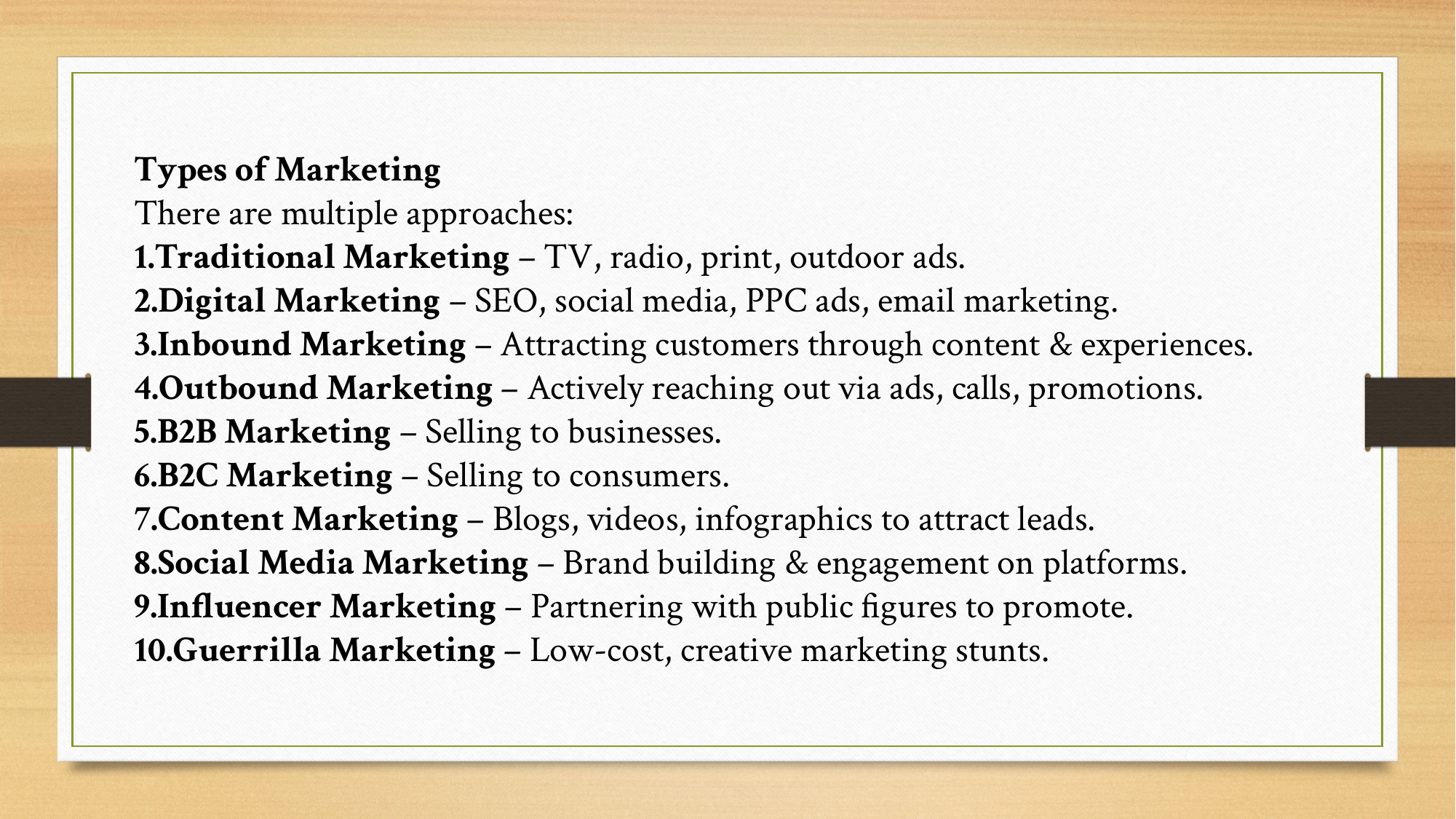

Types of Marketing
There are multiple approaches:
Traditional Marketing – TV, radio, print, outdoor ads.
Digital Marketing – SEO, social media, PPC ads, email marketing.
Inbound Marketing – Attracting customers through content & experiences.
Outbound Marketing – Actively reaching out via ads, calls, promotions.
B2B Marketing – Selling to businesses.
B2C Marketing – Selling to consumers.
Content Marketing – Blogs, videos, infographics to attract leads.
Social Media Marketing – Brand building & engagement on platforms.
Influencer Marketing – Partnering with public figures to promote.
Guerrilla Marketing – Low-cost, creative marketing stunts.